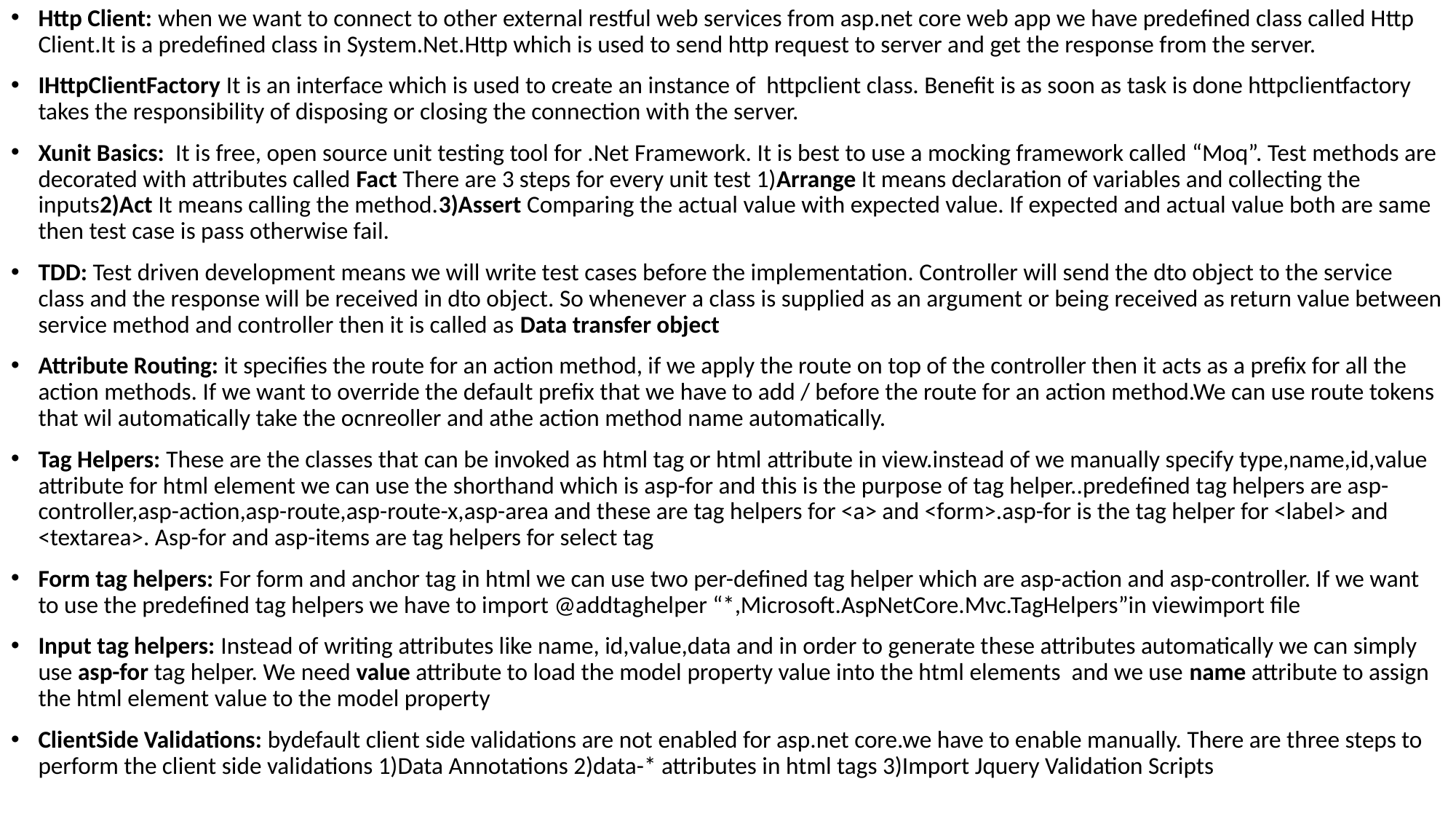

Http Client: when we want to connect to other external restful web services from asp.net core web app we have predefined class called Http Client.It is a predefined class in System.Net.Http which is used to send http request to server and get the response from the server.
IHttpClientFactory It is an interface which is used to create an instance of  httpclient class. Benefit is as soon as task is done httpclientfactory takes the responsibility of disposing or closing the connection with the server.
Xunit Basics:  It is free, open source unit testing tool for .Net Framework. It is best to use a mocking framework called “Moq”. Test methods are decorated with attributes called Fact There are 3 steps for every unit test 1)Arrange It means declaration of variables and collecting the inputs2)Act It means calling the method.3)Assert Comparing the actual value with expected value. If expected and actual value both are same then test case is pass otherwise fail.
TDD: Test driven development means we will write test cases before the implementation. Controller will send the dto object to the service class and the response will be received in dto object. So whenever a class is supplied as an argument or being received as return value between service method and controller then it is called as Data transfer object
Attribute Routing: it specifies the route for an action method, if we apply the route on top of the controller then it acts as a prefix for all the action methods. If we want to override the default prefix that we have to add / before the route for an action method.We can use route tokens that wil automatically take the ocnreoller and athe action method name automatically.
Tag Helpers: These are the classes that can be invoked as html tag or html attribute in view.instead of we manually specify type,name,id,value attribute for html element we can use the shorthand which is asp-for and this is the purpose of tag helper..predefined tag helpers are asp-controller,asp-action,asp-route,asp-route-x,asp-area and these are tag helpers for <a> and <form>.asp-for is the tag helper for <label> and <textarea>. Asp-for and asp-items are tag helpers for select tag
Form tag helpers: For form and anchor tag in html we can use two per-defined tag helper which are asp-action and asp-controller. If we want to use the predefined tag helpers we have to import @addtaghelper “*,Microsoft.AspNetCore.Mvc.TagHelpers”in viewimport file
Input tag helpers: Instead of writing attributes like name, id,value,data and in order to generate these attributes automatically we can simply use asp-for tag helper. We need value attribute to load the model property value into the html elements  and we use name attribute to assign the html element value to the model property
ClientSide Validations: bydefault client side validations are not enabled for asp.net core.we have to enable manually. There are three steps to perform the client side validations 1)Data Annotations 2)data-* attributes in html tags 3)Import Jquery Validation Scripts